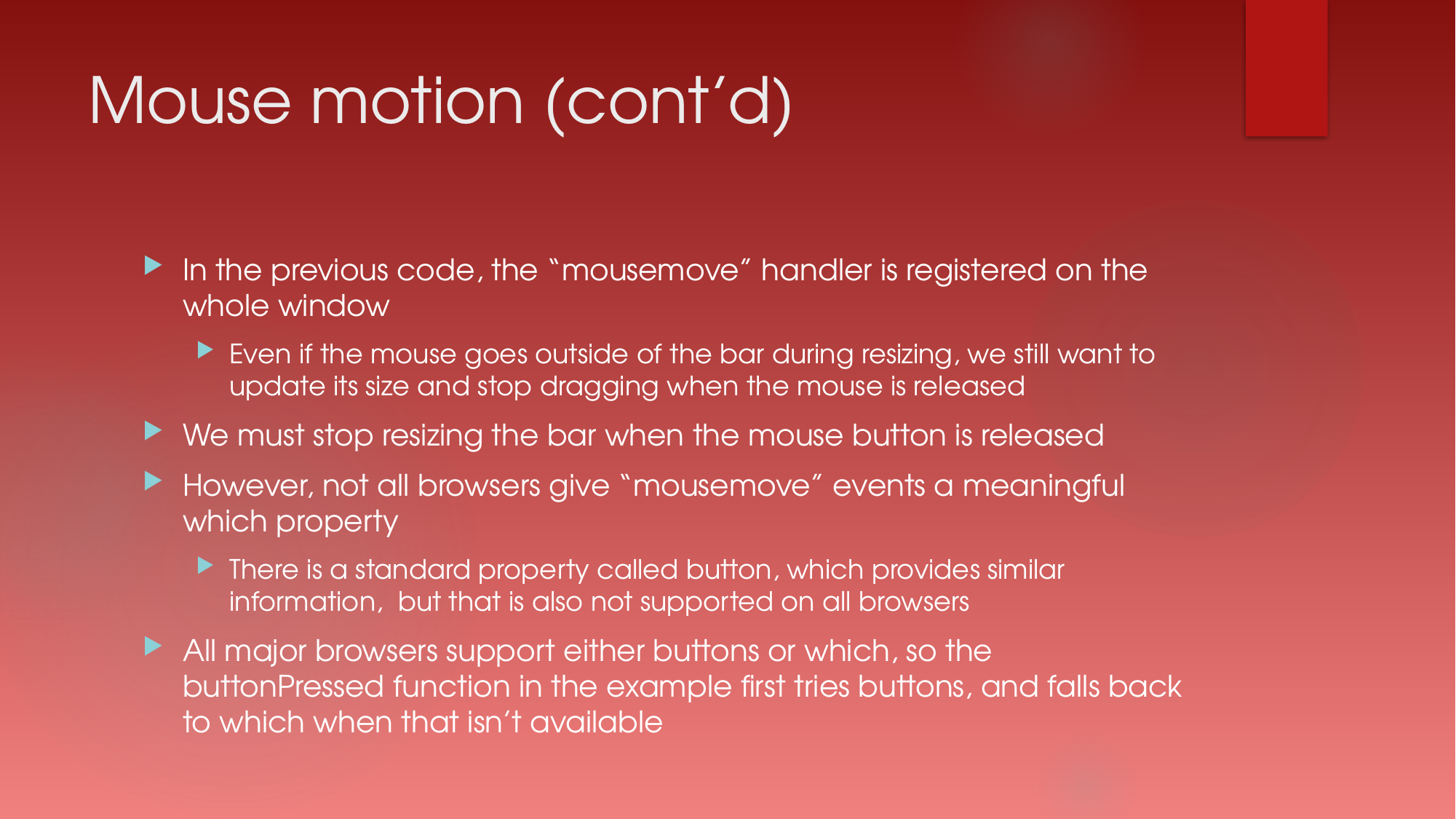

# Mouse motion (cont’d)
In the previous code, the “mousemove” handler is registered on the whole window
Even if the mouse goes outside of the bar during resizing, we still want to update its size and stop dragging when the mouse is released
We must stop resizing the bar when the mouse button is released
However, not all browsers give “mousemove” events a meaningful which property
There is a standard property called button, which provides similar information,  but that is also not supported on all browsers
All major browsers support either buttons or which, so the buttonPressed function in the example first tries buttons, and falls back to which when that isn’t available